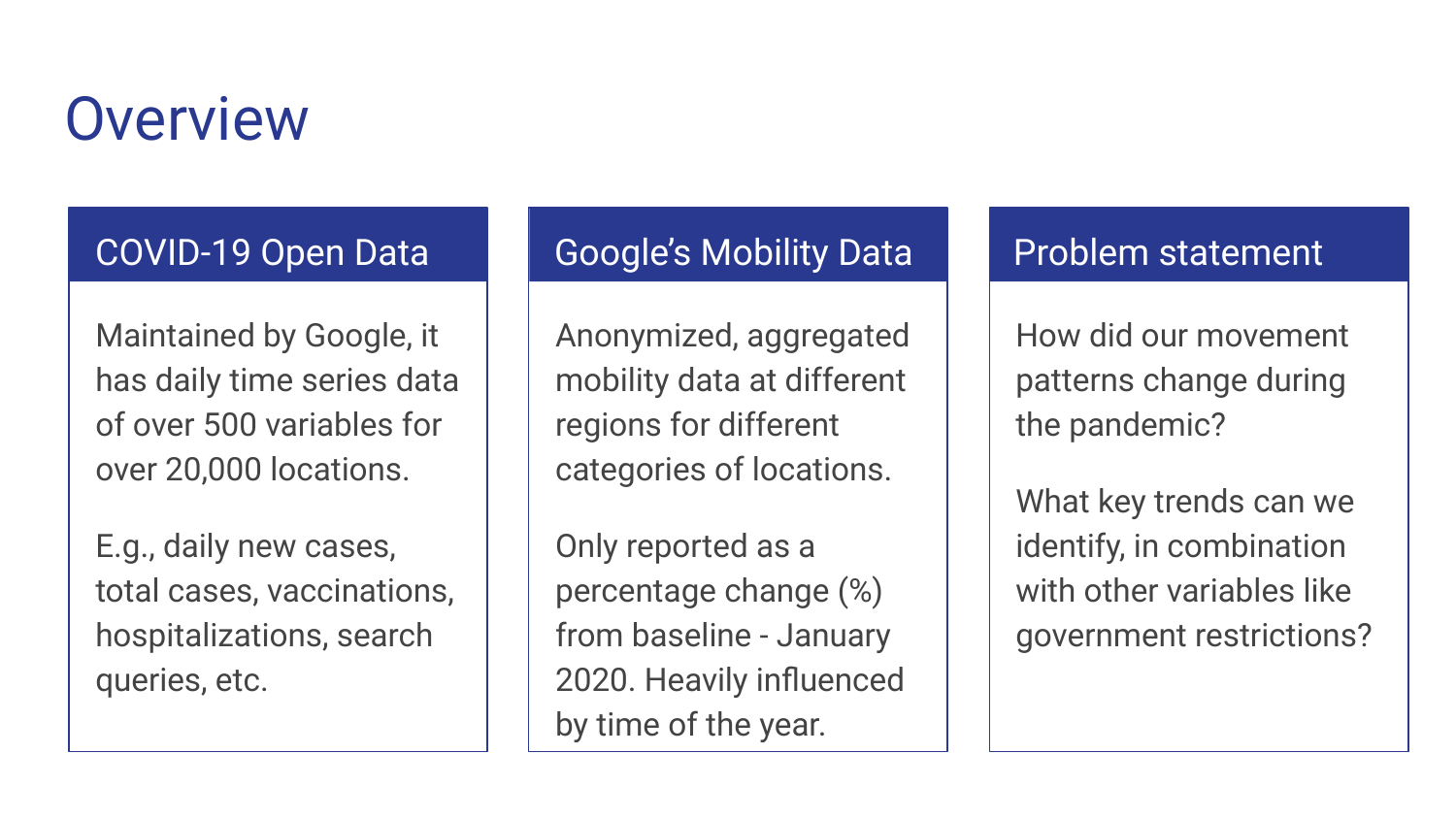

# Overview

COVID-19 Open Data

Google’s Mobility Data

Problem statement
Maintained by Google, it has daily time series data of over 500 variables for over 20,000 locations.
E.g., daily new cases, total cases, vaccinations, hospitalizations, search queries, etc.

Anonymized, aggregated mobility data at different regions for different categories of locations.
Only reported as a percentage change (%) from baseline - January 2020. Heavily influenced by time of the year.
How did our movement patterns change during the pandemic?
What key trends can we identify, in combination with other variables like government restrictions?